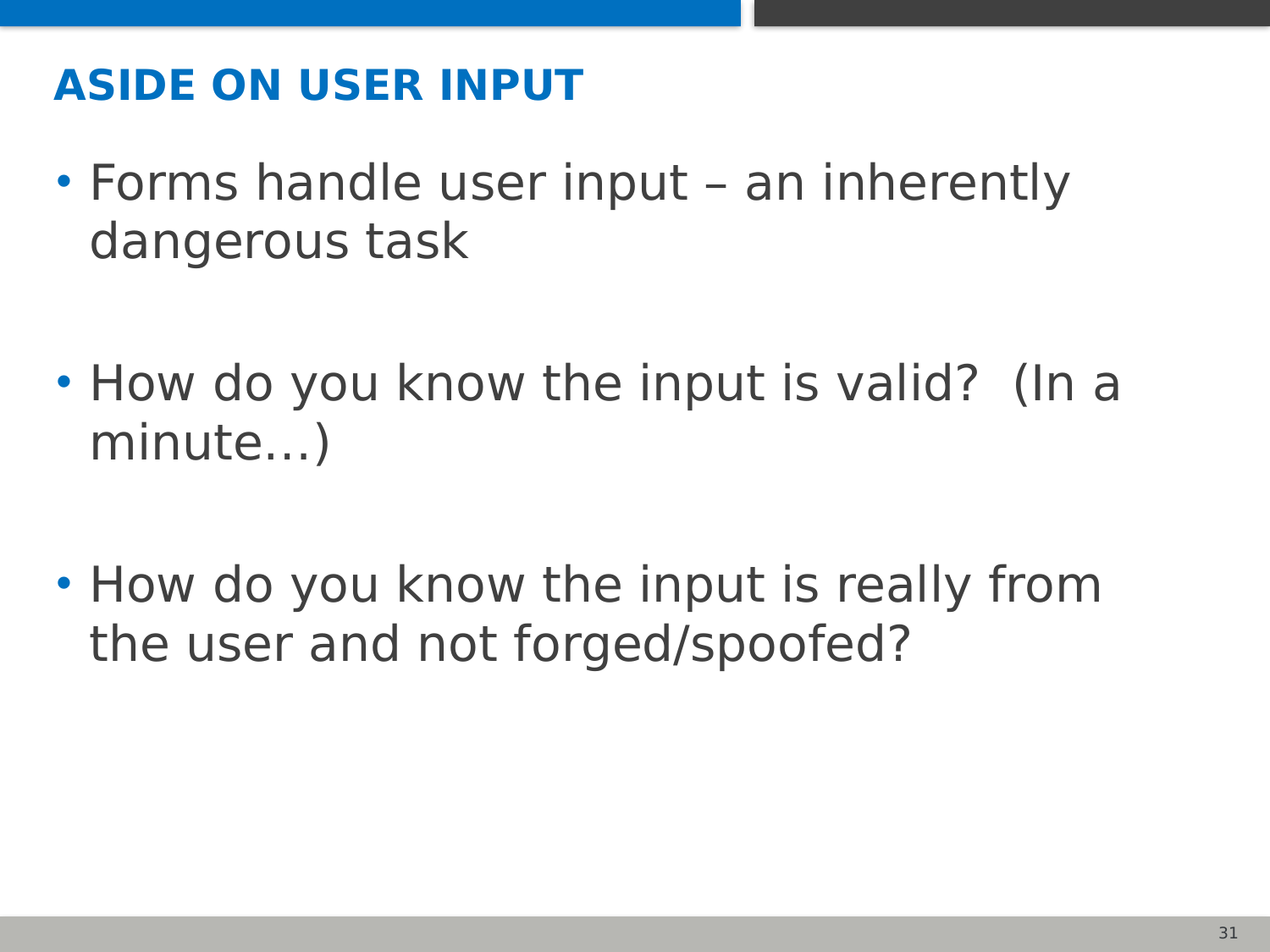

# aside on User input
Forms handle user input – an inherently dangerous task

How do you know the input is valid?  (In a minute…)

How do you know the input is really from the user and not forged/spoofed?